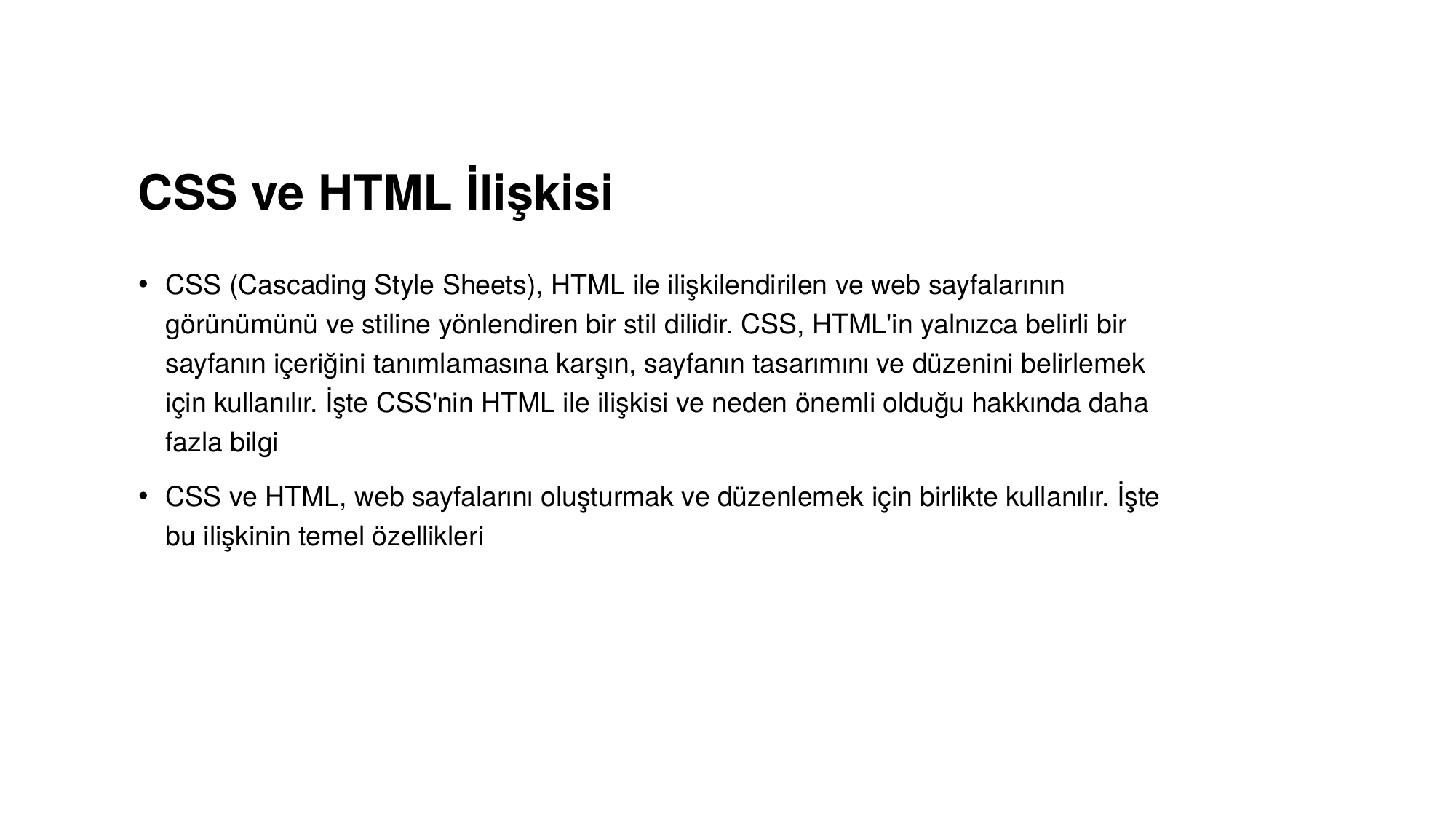

# CSS ve HTML İlişkisi
CSS (Cascading Style Sheets), HTML ile ilişkilendirilen ve web sayfalarının görünümünü ve stiline yönlendiren bir stil dilidir. CSS, HTML'in yalnızca belirli bir sayfanın içeriğini tanımlamasına karşın, sayfanın tasarımını ve düzenini belirlemek için kullanılır. İşte CSS'nin HTML ile ilişkisi ve neden önemli olduğu hakkında daha fazla bilgi
CSS ve HTML, web sayfalarını oluşturmak ve düzenlemek için birlikte kullanılır. İşte bu ilişkinin temel özellikleri